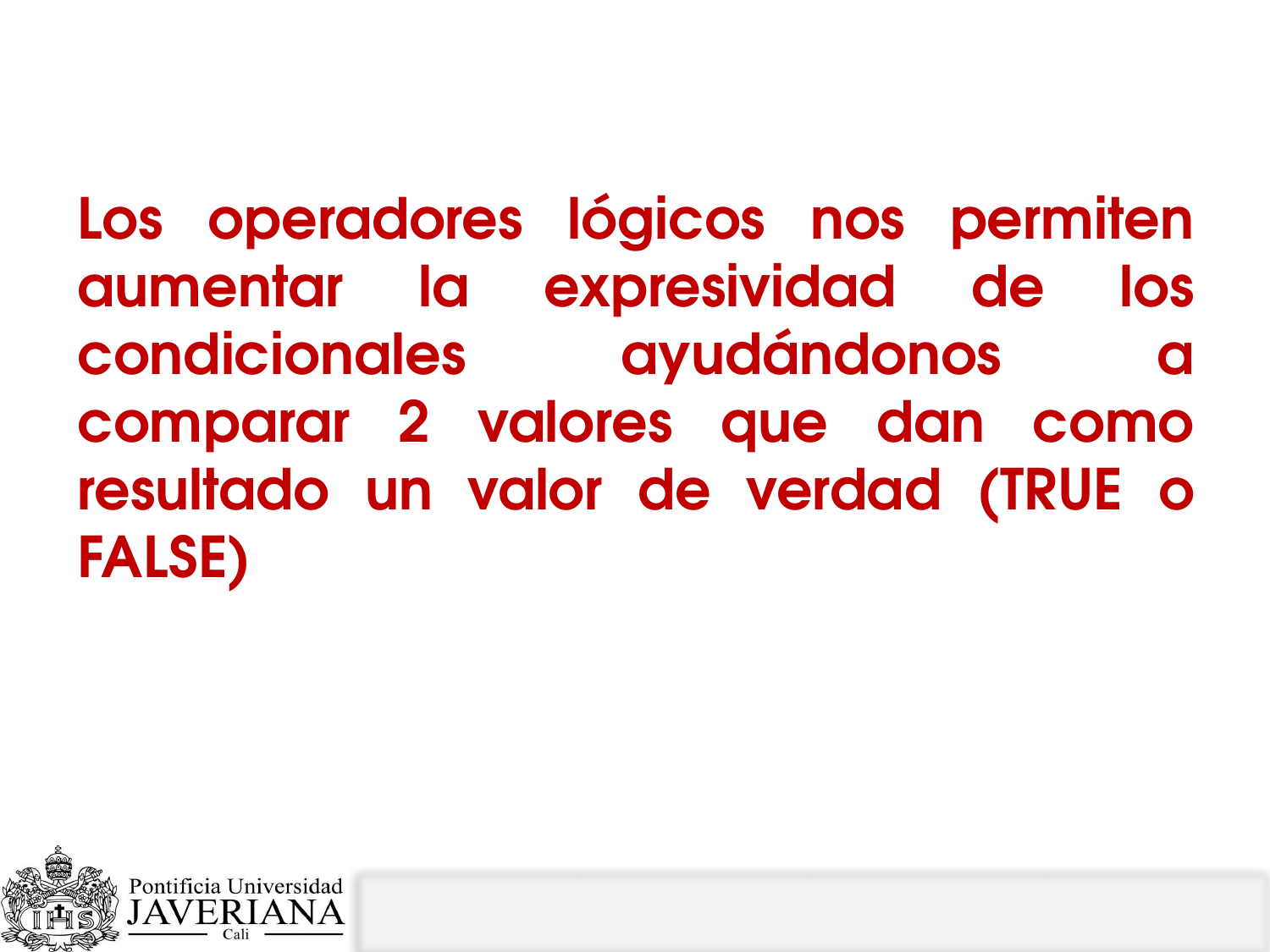

# ¿Cómo usar los operadores lógicos?
Los operadores lógicos nos permiten aumentar la expresividad de los condicionales ayudándonos a comparar 2 valores que dan como resultado un valor de verdad (TRUE o FALSE)